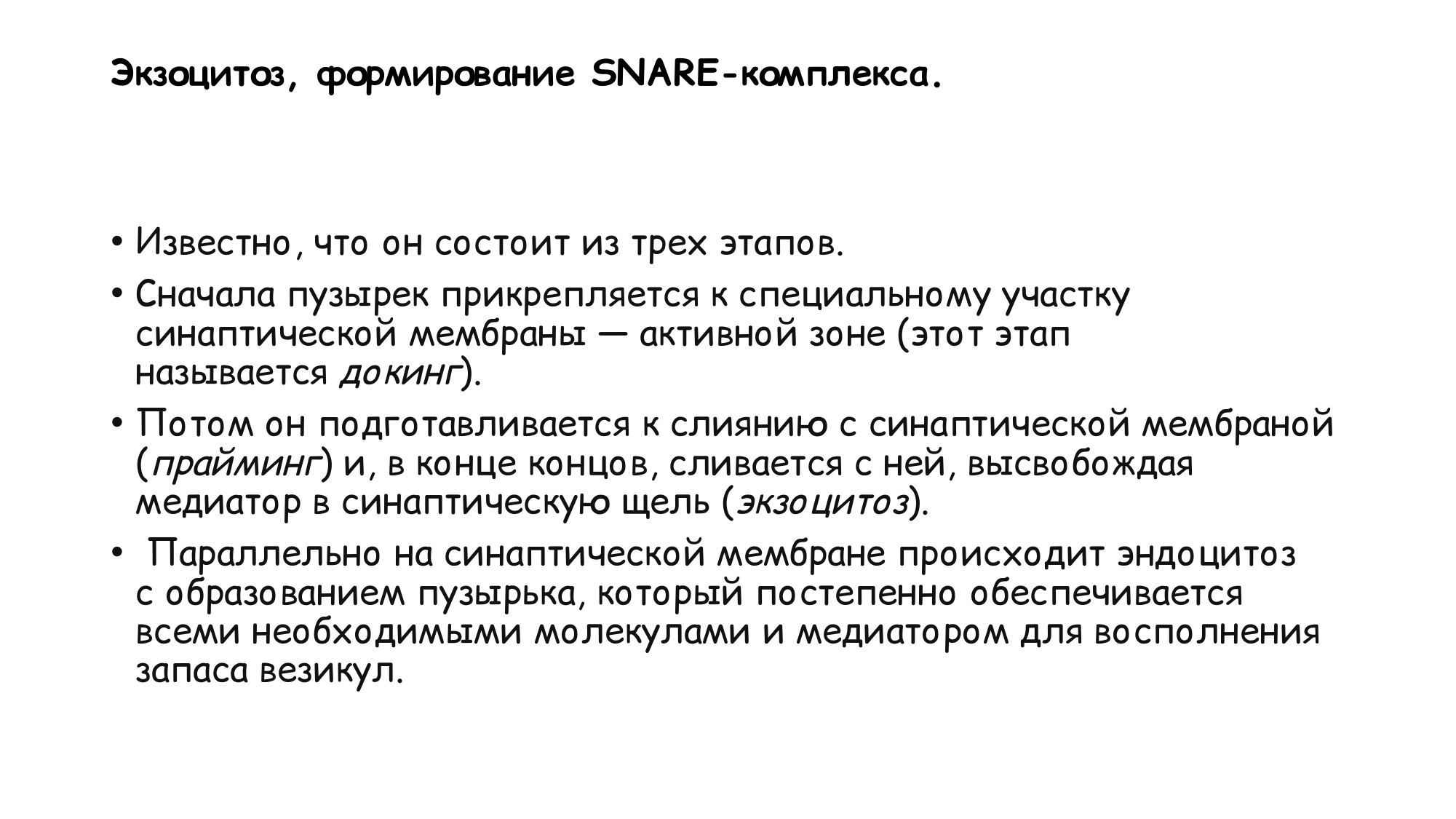

# Экзоцитоз, формирование SNARE-комплекса.
Известно, что он состоит из трех этапов.
Сначала пузырек прикрепляется к специальному участку синаптической мембраны — активной зоне (этот этап называется докинг).
Потом он подготавливается к слиянию с синаптической мембраной (прайминг) и, в конце концов, сливается с ней, высвобождая медиатор в синаптическую щель (экзоцитоз).
 Параллельно на синаптической мембране происходит эндоцитоз с образованием пузырька, который постепенно обеспечивается всеми необходимыми молекулами и медиатором для восполнения запаса везикул.